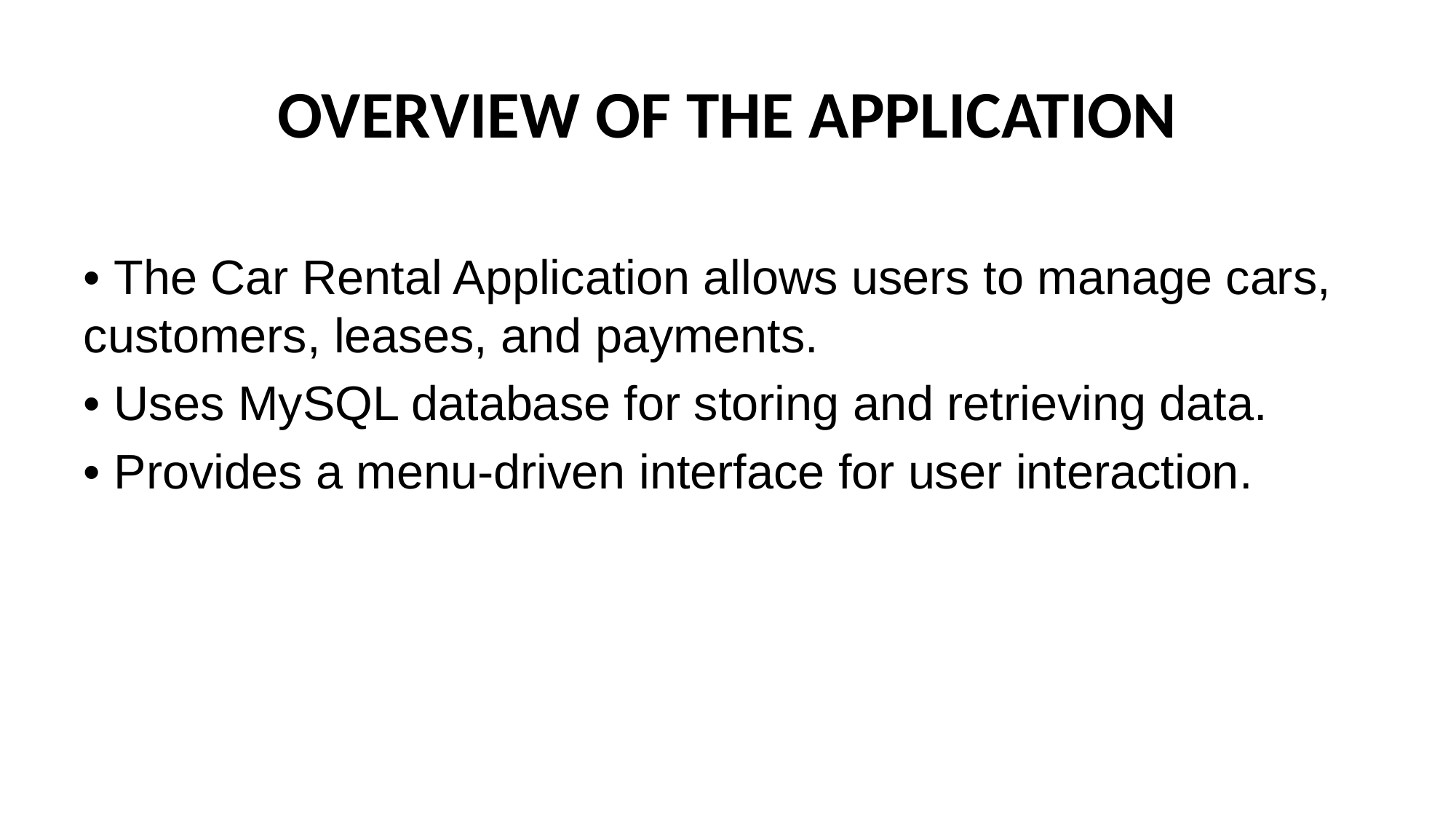

# OVERVIEW OF THE APPLICATION
• The Car Rental Application allows users to manage cars, customers, leases, and payments.
• Uses MySQL database for storing and retrieving data.
• Provides a menu-driven interface for user interaction.